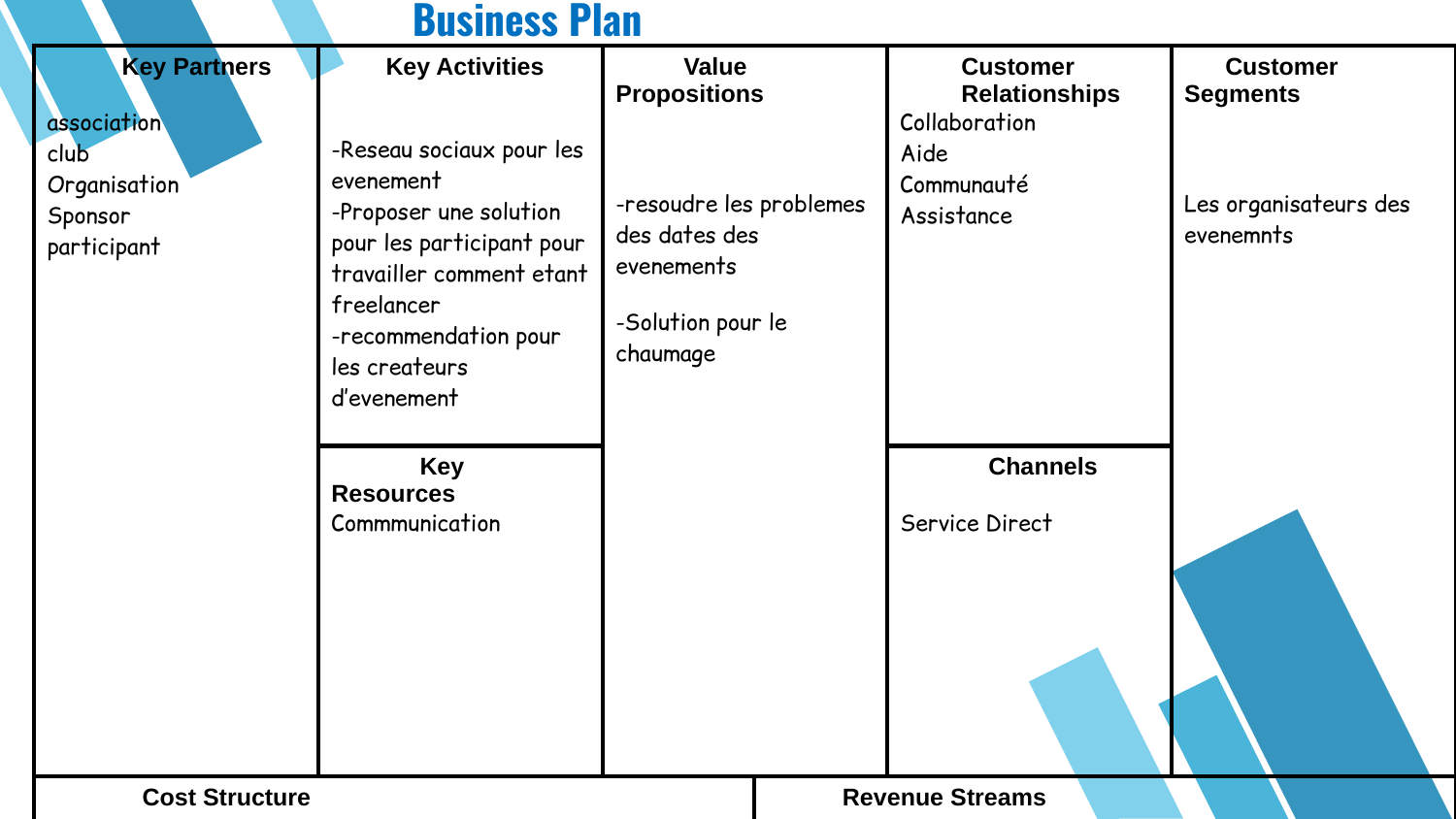

Business Plan
| Key Partners association club Organisation Sponsor participant | Key Activities -Reseau sociaux pour les evenement -Proposer une solution pour les participant pour travailler comment etant freelancer -recommendation pour les createurs d’evenement | Value Propositions -resoudre les problemes des dates des evenements -Solution pour le chaumage |  | Customer Relationships Collaboration Aide Communauté Assistance | Customer Segments Les organisateurs des evenemnts |
| --- | --- | --- | --- | --- | --- |
|  | Key Resources Commmunication |  |  | Channels Service Direct |  |
| Cost Structure Développement Maintenance Pub & Marketing |  |  | Revenue Streams Analyse de donne Sponsorisation |  |  |
|  |  |  |  |  |  |
| Social & Environmental Cost |  |  | Social & Environmental Benefit Plus d’analyse moin de pollution |  |  |
|  |  |  |  |  |  |